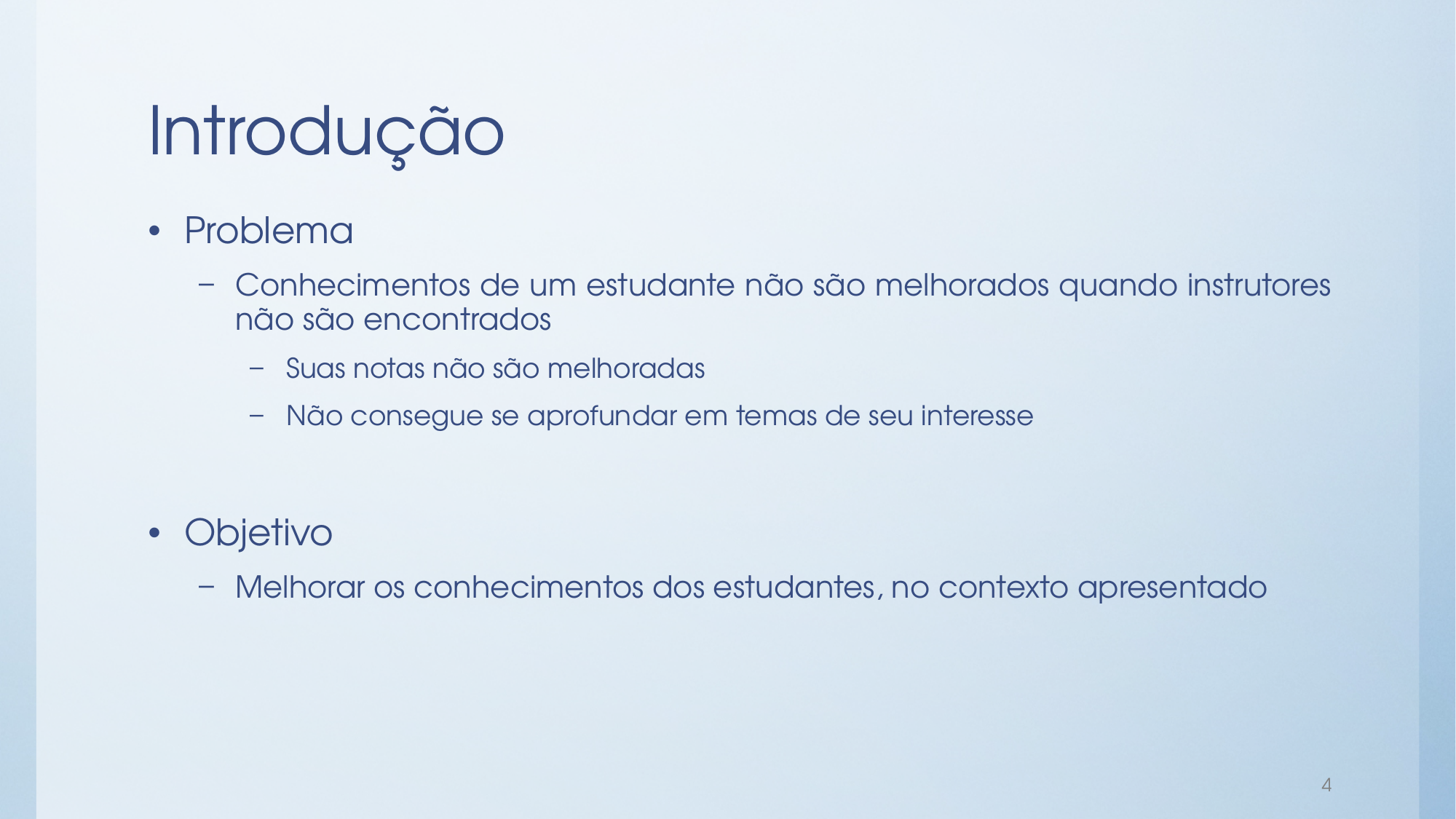

# Introdução
Problema
Conhecimentos de um estudante não são melhorados quando instrutores não são encontrados
Suas notas não são melhoradas
Não consegue se aprofundar em temas de seu interesse

Objetivo
Melhorar os conhecimentos dos estudantes, no contexto apresentado
4